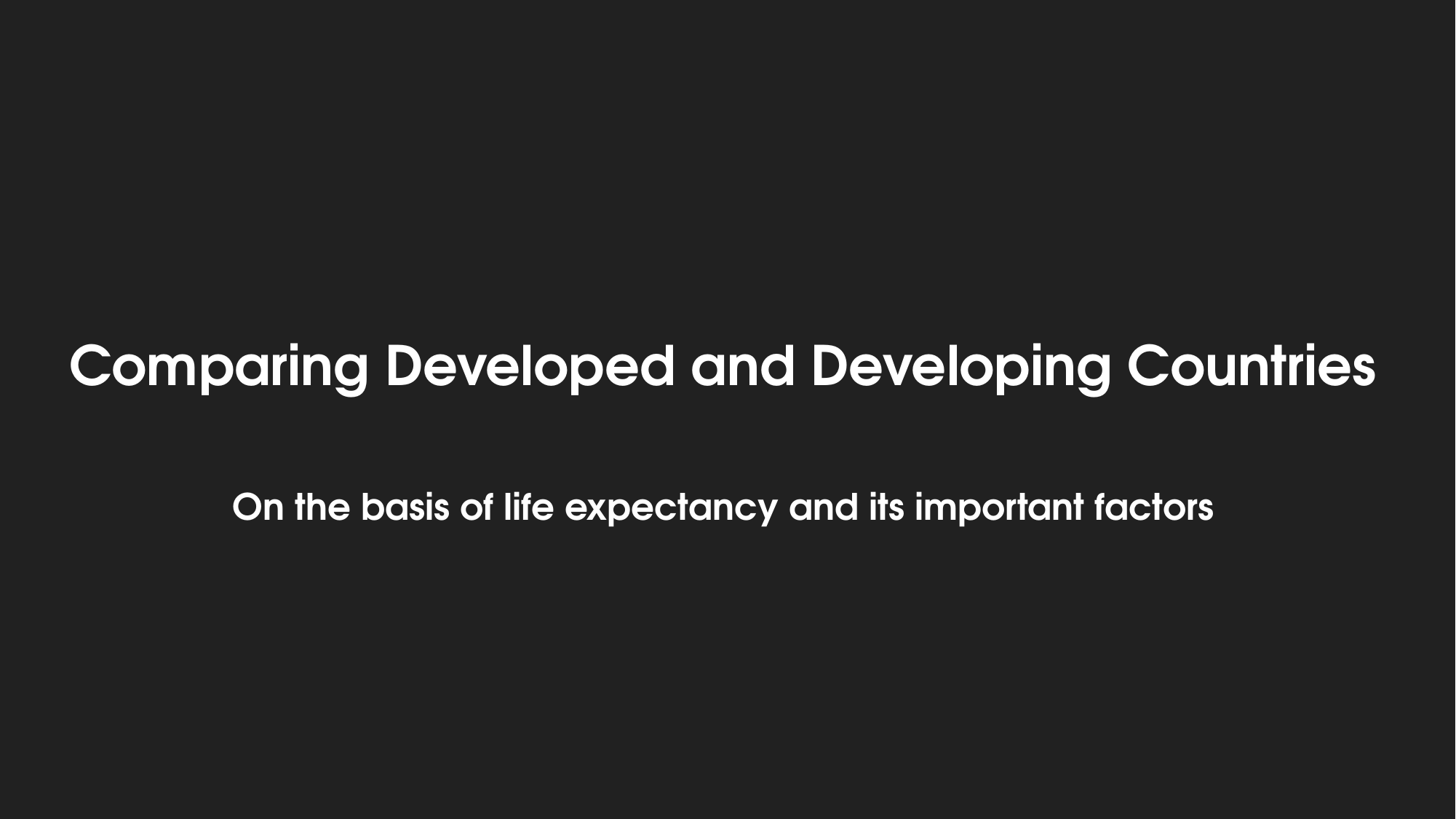

Comparing Developed and Developing Countries

On the basis of life expectancy and its important factors